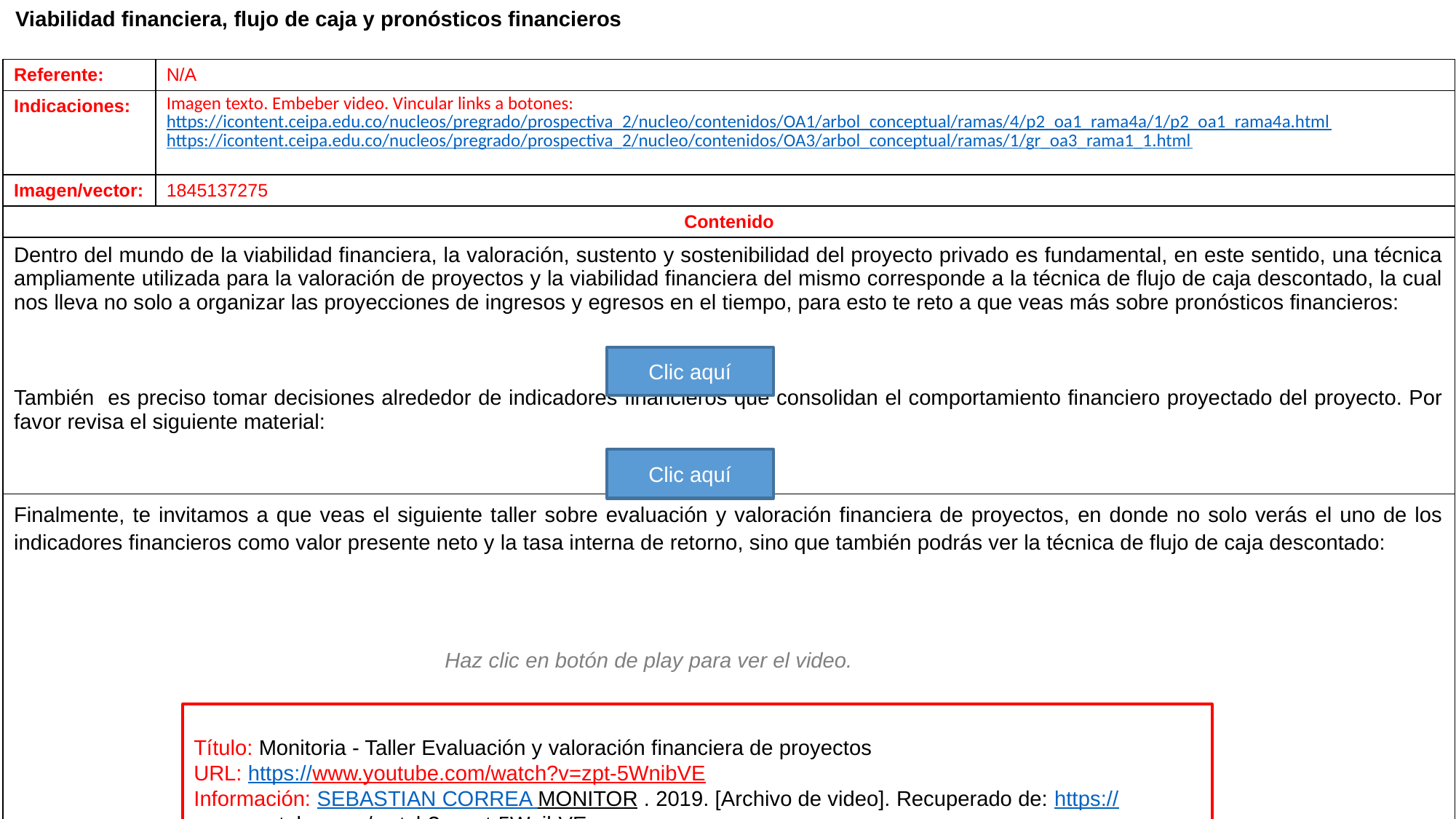

Viabilidad financiera, flujo de caja y pronósticos financieros
| Referente: | N/A |
| --- | --- |
| Indicaciones: | Imagen texto. Embeber video. Vincular links a botones: https://icontent.ceipa.edu.co/nucleos/pregrado/prospectiva\_2/nucleo/contenidos/OA1/arbol\_conceptual/ramas/4/p2\_oa1\_rama4a/1/p2\_oa1\_rama4a.html https://icontent.ceipa.edu.co/nucleos/pregrado/prospectiva\_2/nucleo/contenidos/OA3/arbol\_conceptual/ramas/1/gr\_oa3\_rama1\_1.html |
| Imagen/vector: | 1845137275 |
| Contenido |  |
| Dentro del mundo de la viabilidad financiera, la valoración, sustento y sostenibilidad del proyecto privado es fundamental, en este sentido, una técnica ampliamente utilizada para la valoración de proyectos y la viabilidad financiera del mismo corresponde a la técnica de flujo de caja descontado, la cual nos lleva no solo a organizar las proyecciones de ingresos y egresos en el tiempo, para esto te reto a que veas más sobre pronósticos financieros: También es preciso tomar decisiones alrededor de indicadores financieros que consolidan el comportamiento financiero proyectado del proyecto. Por favor revisa el siguiente material: |  |
| Finalmente, te invitamos a que veas el siguiente taller sobre evaluación y valoración financiera de proyectos, en donde no solo verás el uno de los indicadores financieros como valor presente neto y la tasa interna de retorno, sino que también podrás ver la técnica de flujo de caja descontado: |  |
Clic aquí
Clic aquí
Haz clic en botón de play para ver el video.
Título: Monitoria - Taller Evaluación y valoración financiera de proyectos
URL: https://www.youtube.com/watch?v=zpt-5WnibVE
Información: SEBASTIAN CORREA MONITOR . 2019. [Archivo de video]. Recuperado de: https://www.youtube.com/watch?v=zpt-5WnibVE
Clic aquí